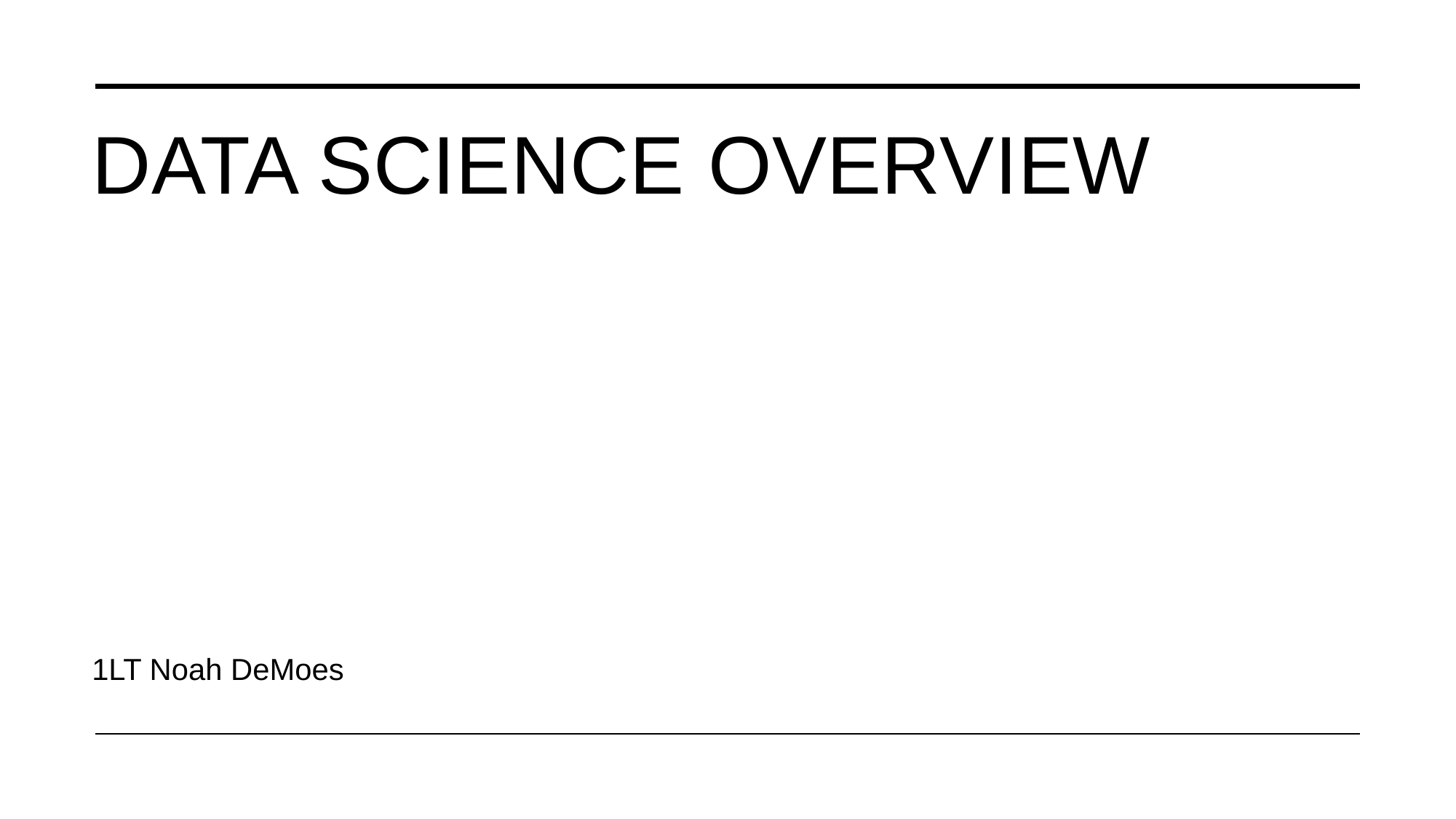

# Data Science Overview
1LT Noah DeMoes